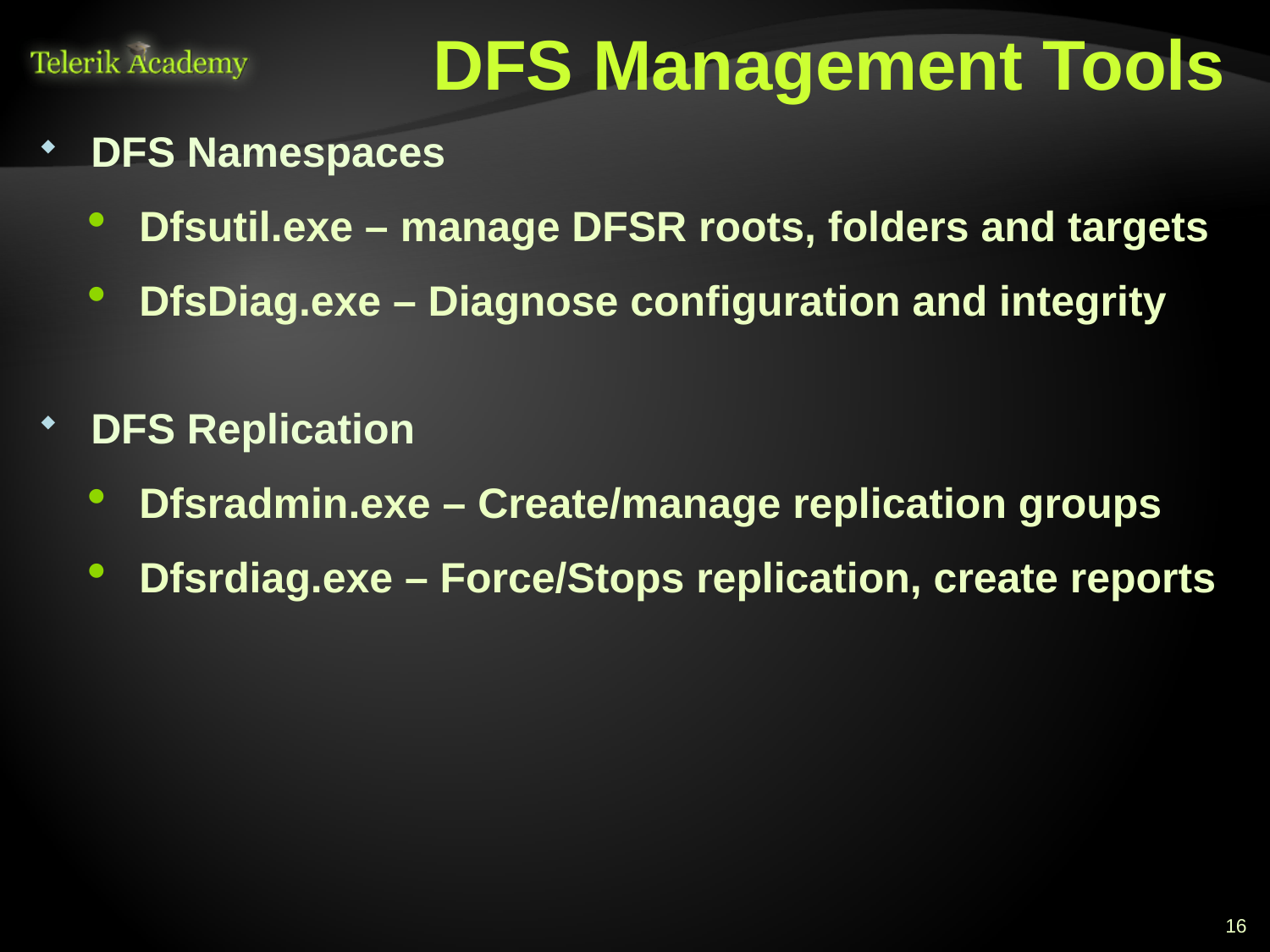

# DFS Management Tools
 DFS Namespaces
 Dfsutil.exe – manage DFSR roots, folders and targets
 DfsDiag.exe – Diagnose configuration and integrity
 DFS Replication
 Dfsradmin.exe – Create/manage replication groups
 Dfsrdiag.exe – Force/Stops replication, create reports

16